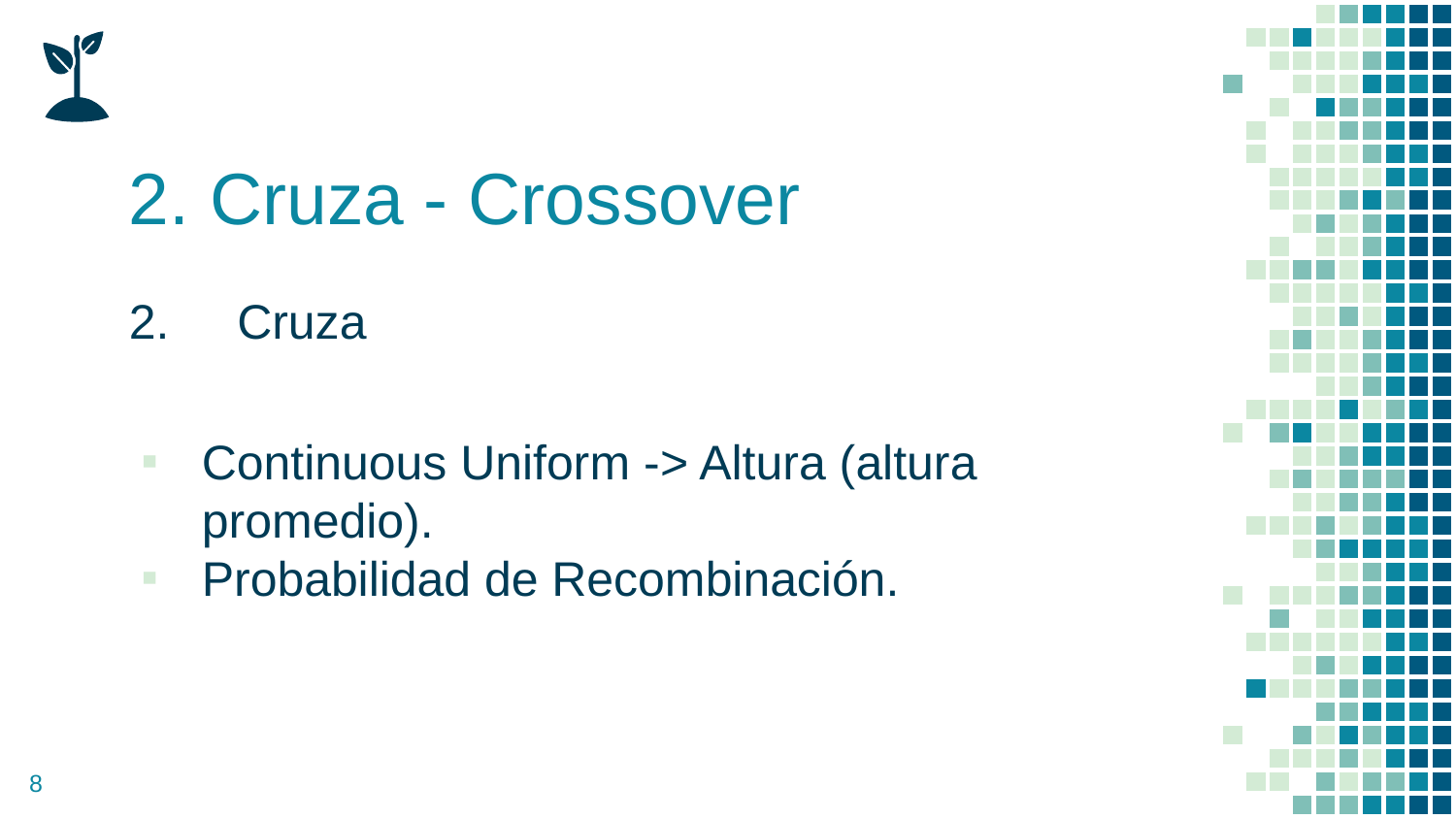

# 2. Cruza - Crossover
2.     Cruza

Continuous Uniform -> Altura (altura promedio).
Probabilidad de Recombinación.
8